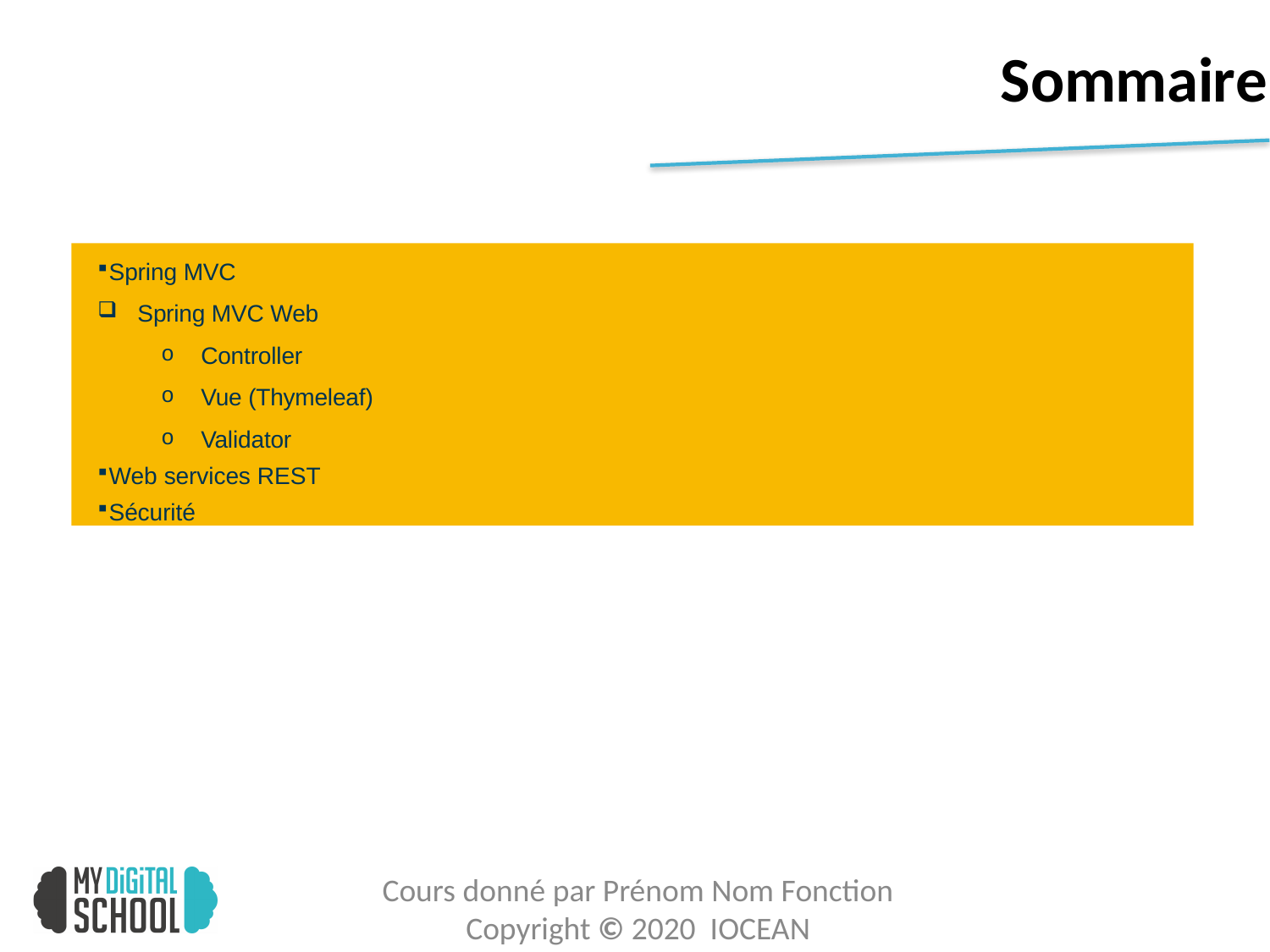

# Sommaire
Spring MVC
Spring MVC Web
Controller
Vue (Thymeleaf)
Validator
Web services REST
Sécurité